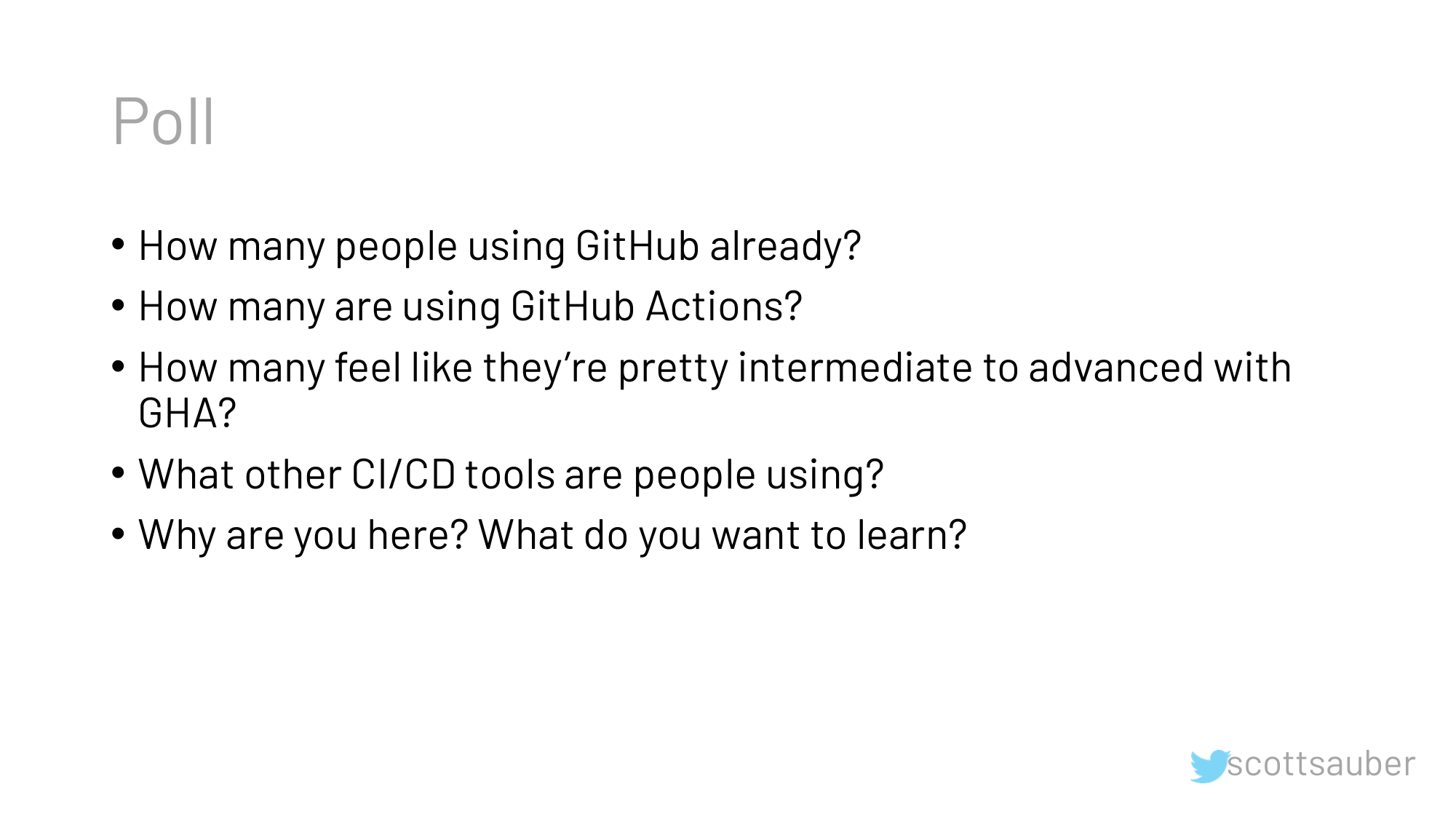

# Poll
How many people using GitHub already?
How many are using GitHub Actions?
How many feel like they’re pretty intermediate to advanced with GHA?
What other CI/CD tools are people using?
Why are you here? What do you want to learn?
scottsauber